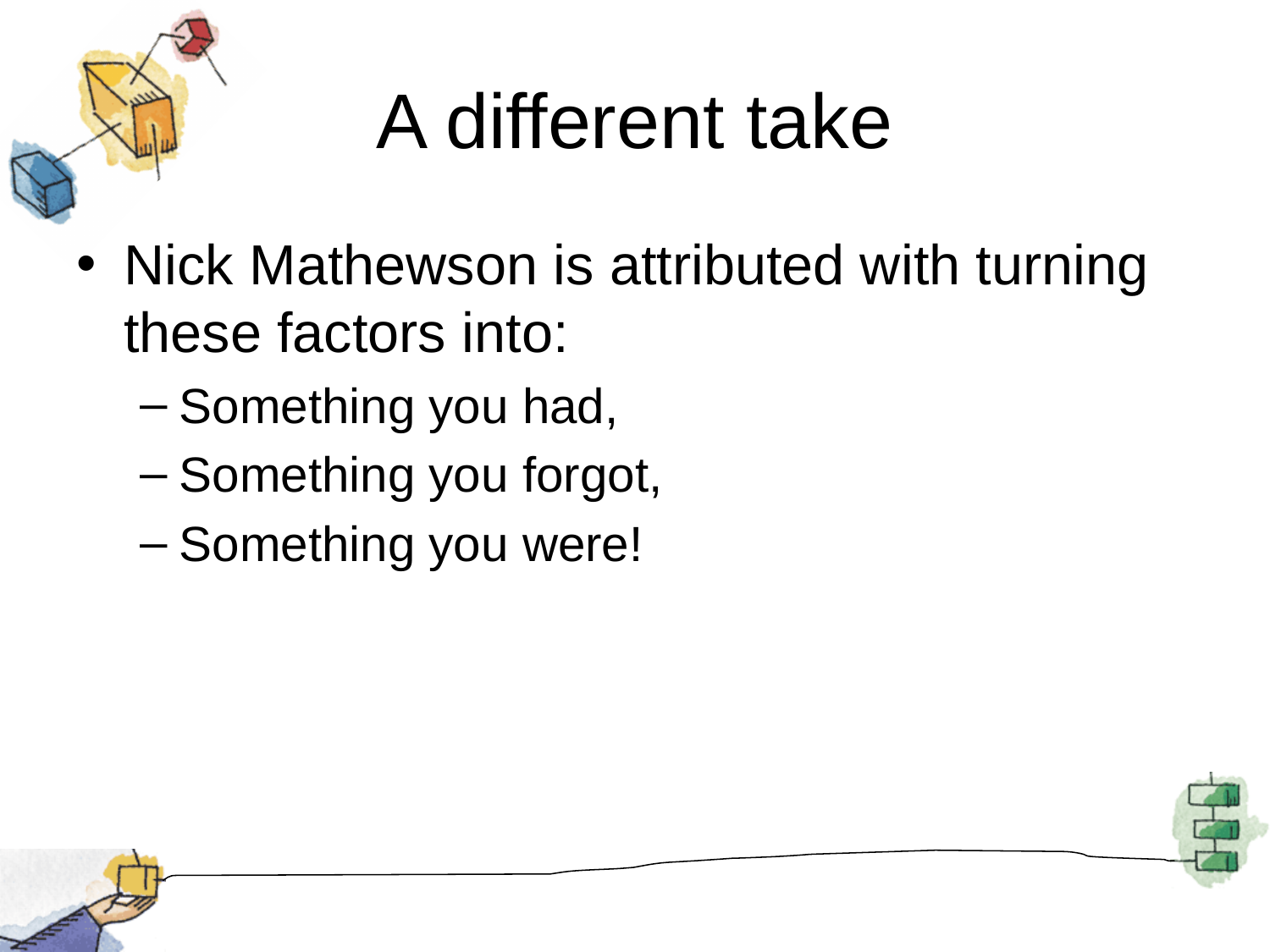

# A different take
Nick Mathewson is attributed with turning these factors into:
Something you had,
Something you forgot,
Something you were!